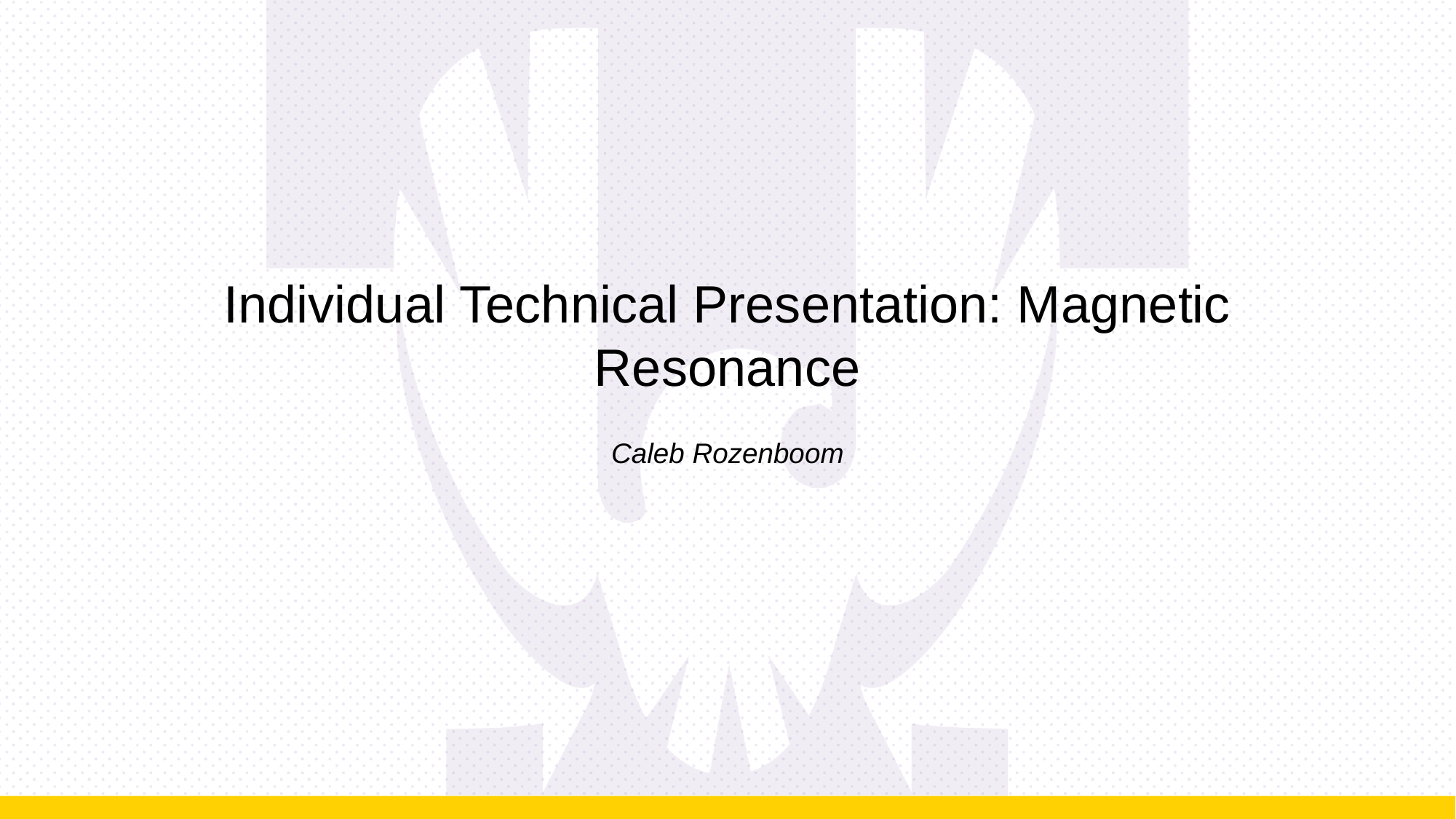

# Individual Technical Presentation: Magnetic Resonance
Caleb Rozenboom